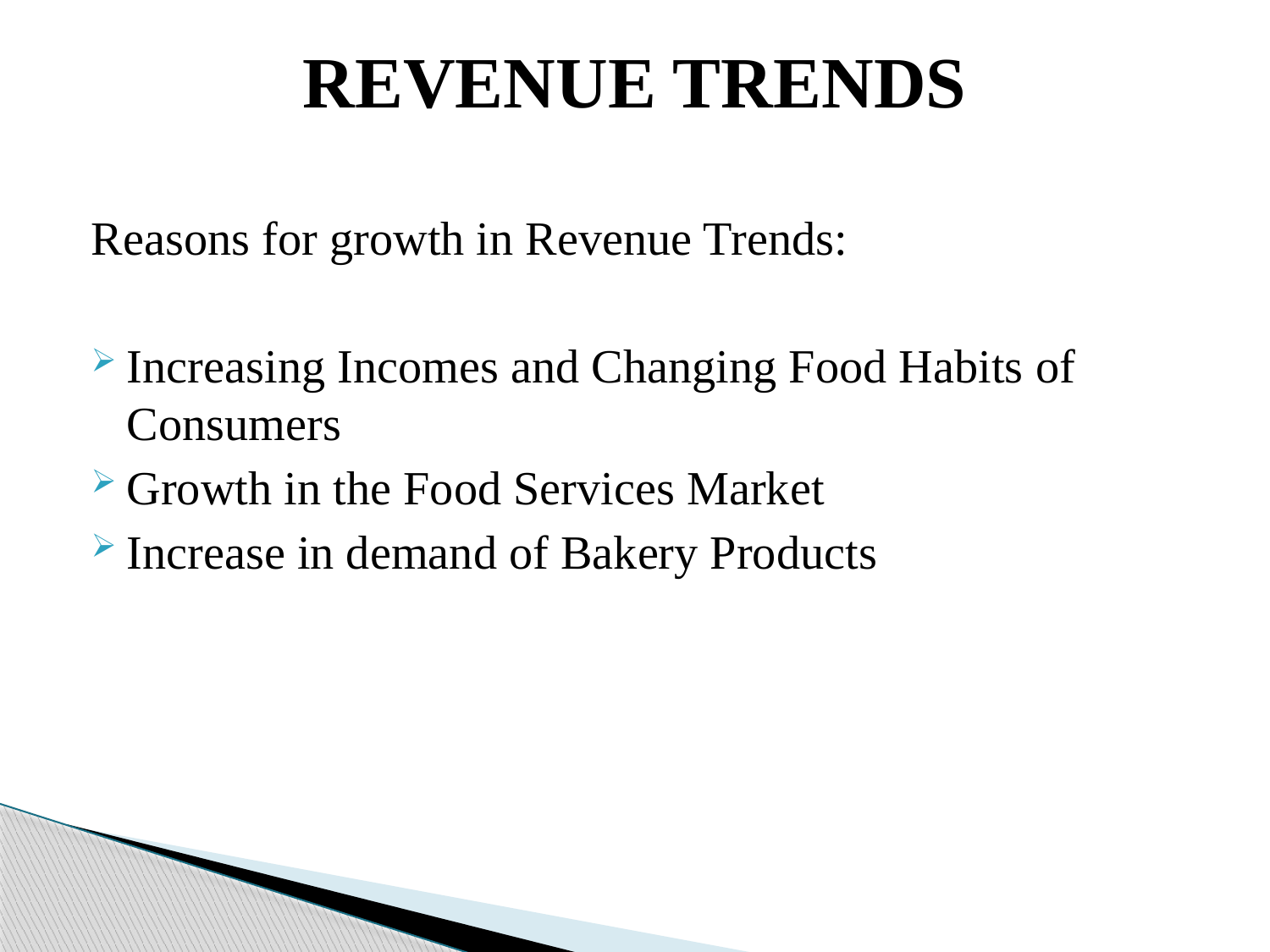

# REVENUE TRENDS
Reasons for growth in Revenue Trends:

Increasing Incomes and Changing Food Habits of Consumers
Growth in the Food Services Market
Increase in demand of Bakery Products